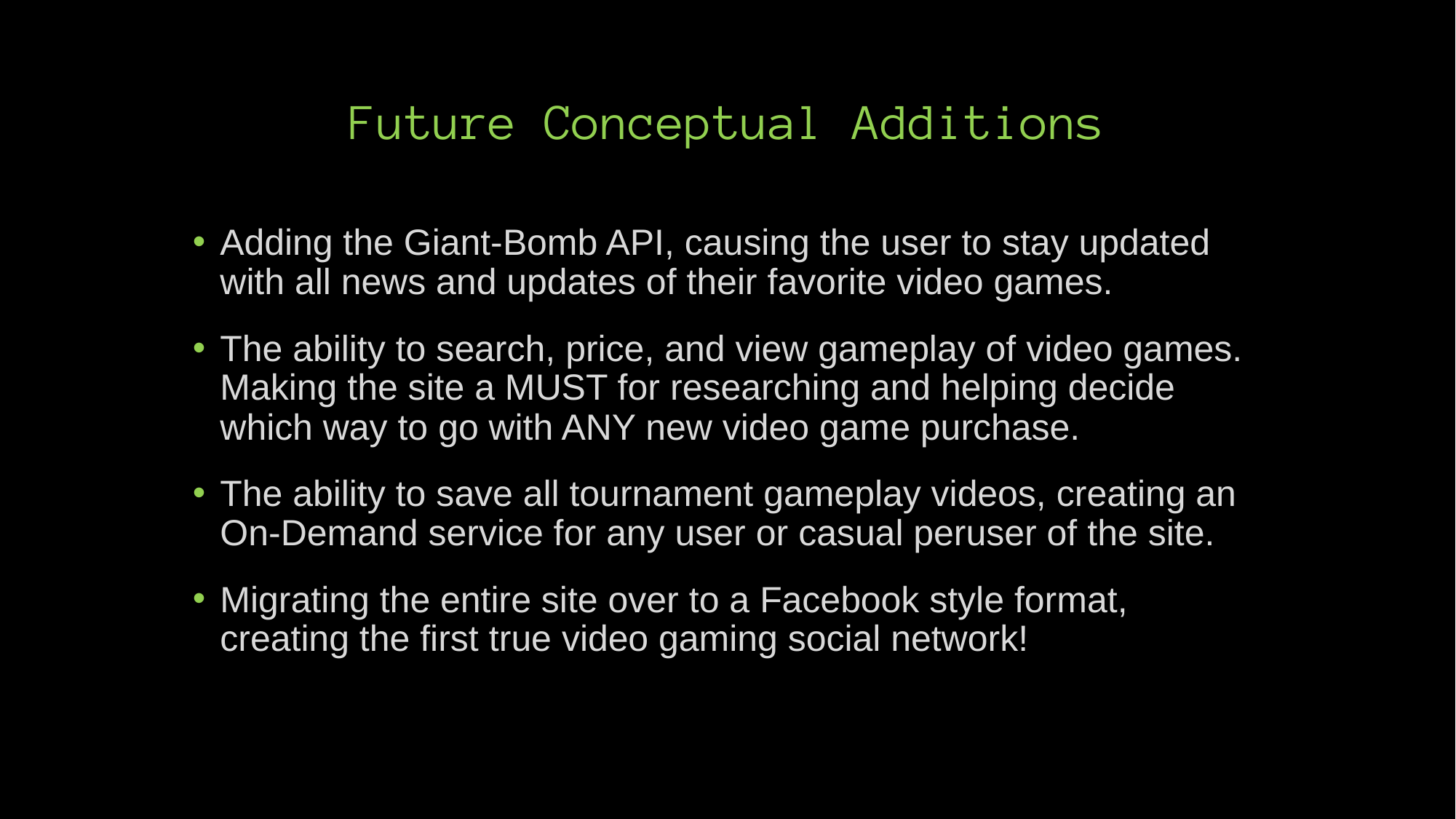

# Future Conceptual Additions
Adding the Giant-Bomb API, causing the user to stay updated with all news and updates of their favorite video games.
The ability to search, price, and view gameplay of video games. Making the site a MUST for researching and helping decide which way to go with ANY new video game purchase.
The ability to save all tournament gameplay videos, creating an On-Demand service for any user or casual peruser of the site.
Migrating the entire site over to a Facebook style format, creating the first true video gaming social network!